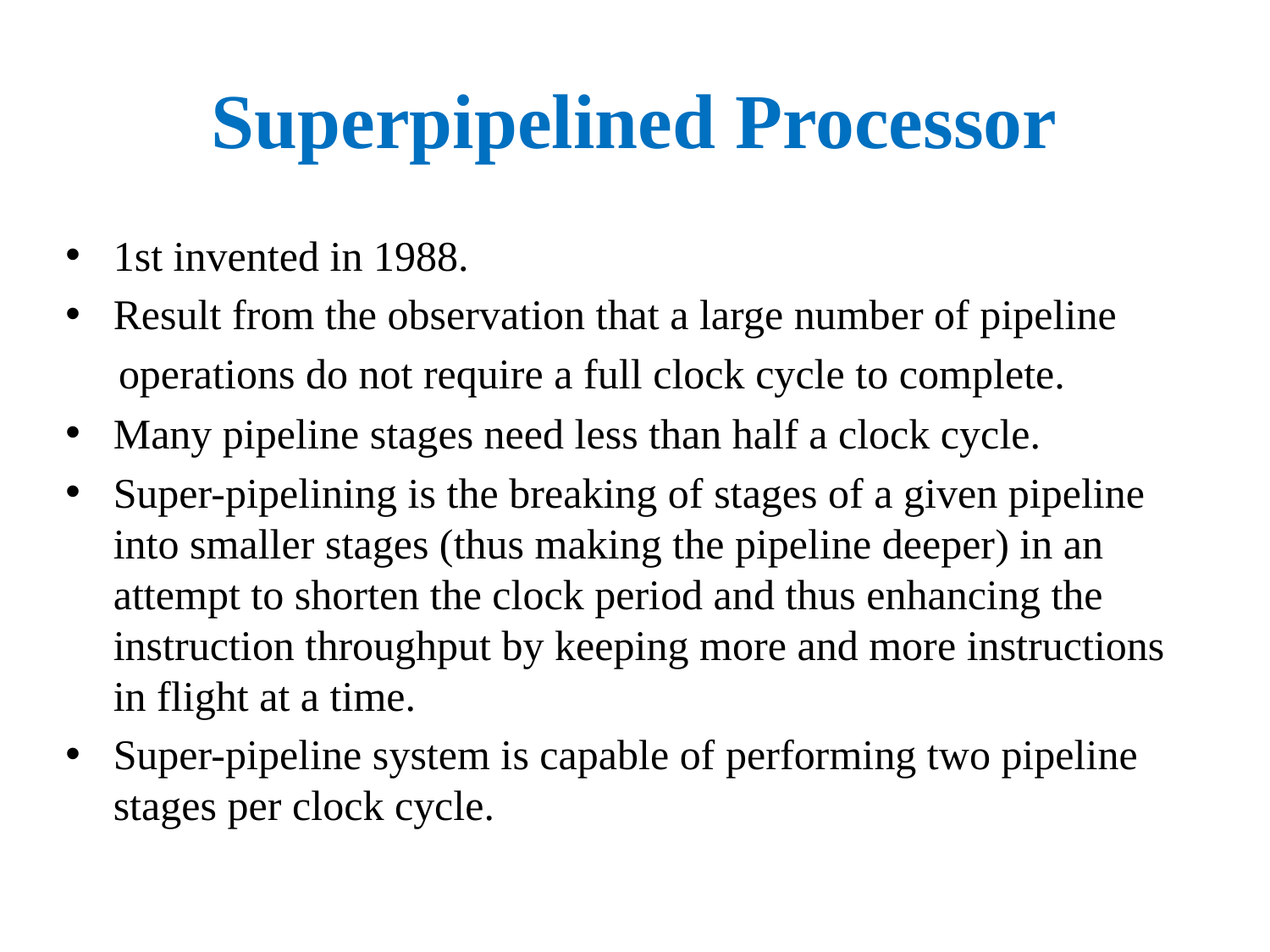

# Superpipelined Processor
1st invented in 1988.
Result from the observation that a large number of pipeline
     operations do not require a full clock cycle to complete.
Many pipeline stages need less than half a clock cycle.
Super-pipelining is the breaking of stages of a given pipeline into smaller stages (thus making the pipeline deeper) in an attempt to shorten the clock period and thus enhancing the instruction throughput by keeping more and more instructions in flight at a time.
Super-pipeline system is capable of performing two pipeline stages per clock cycle.